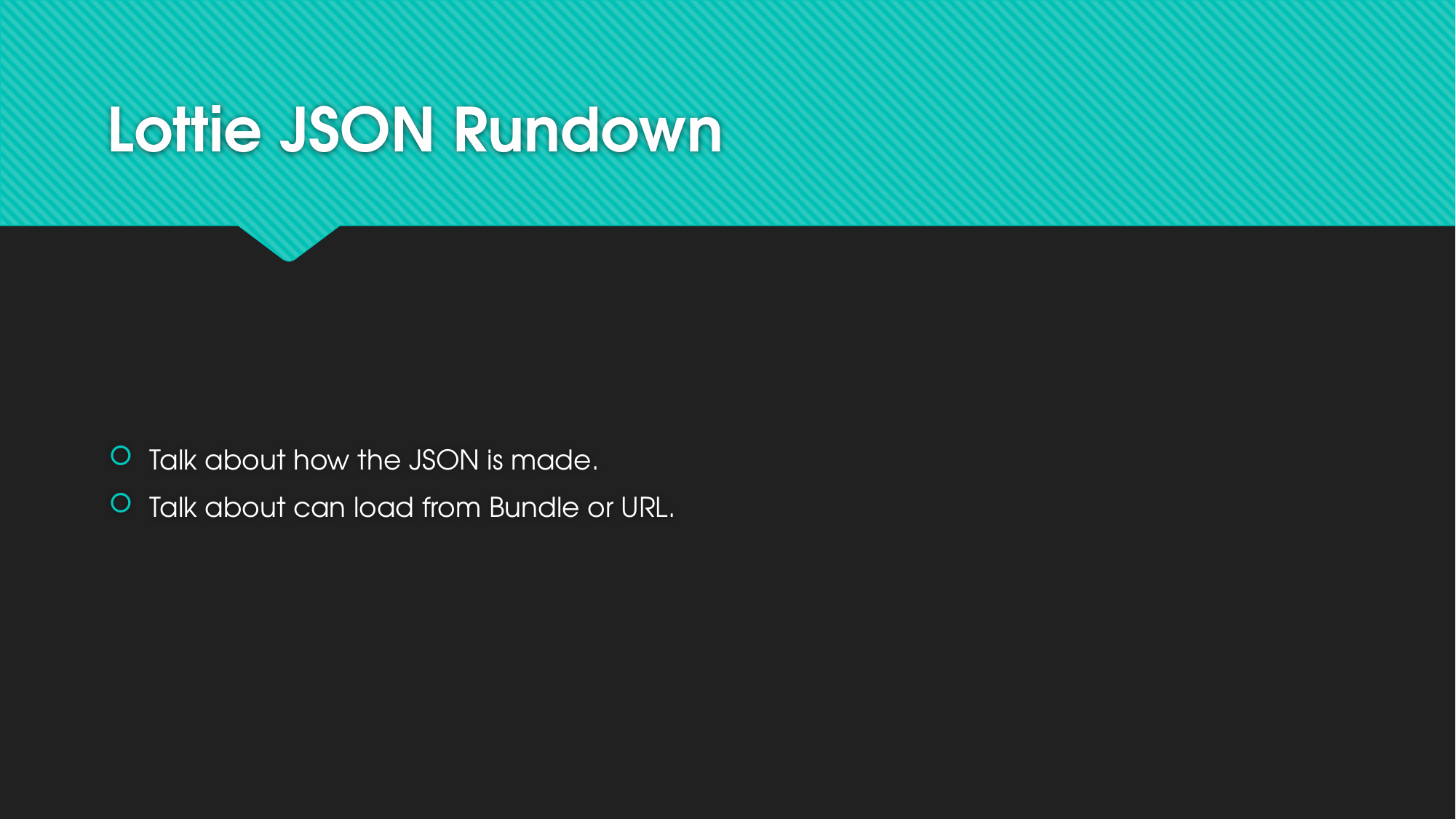

# Lottie JSON Rundown
Talk about how the JSON is made.
Talk about can load from Bundle or URL.